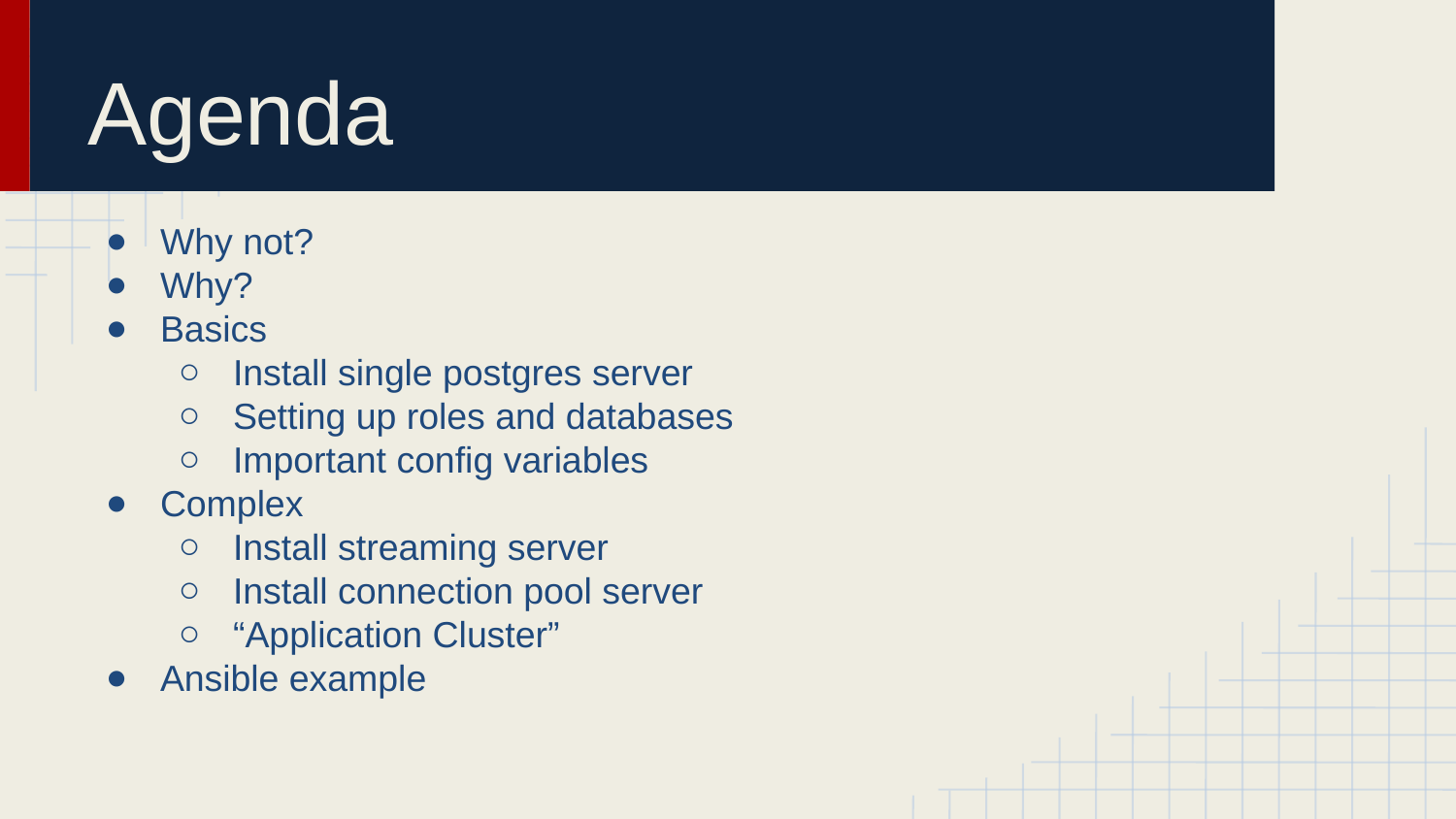

# Agenda
Why not?
Why?
Basics
Install single postgres server
Setting up roles and databases
Important config variables
Complex
Install streaming server
Install connection pool server
“Application Cluster”
Ansible example